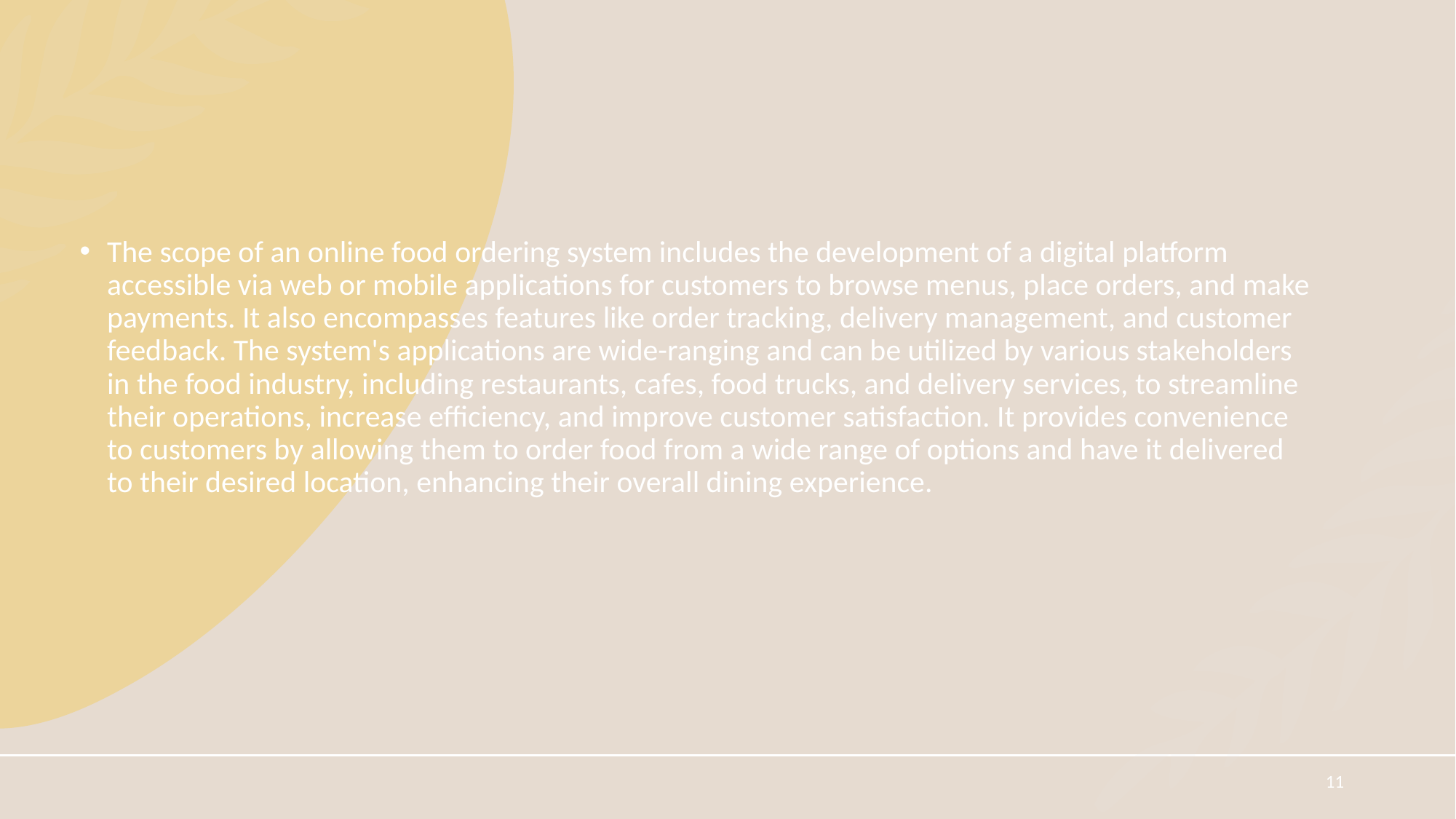

The scope of an online food ordering system includes the development of a digital platform accessible via web or mobile applications for customers to browse menus, place orders, and make payments. It also encompasses features like order tracking, delivery management, and customer feedback. The system's applications are wide-ranging and can be utilized by various stakeholders in the food industry, including restaurants, cafes, food trucks, and delivery services, to streamline their operations, increase efficiency, and improve customer satisfaction. It provides convenience to customers by allowing them to order food from a wide range of options and have it delivered to their desired location, enhancing their overall dining experience.
11